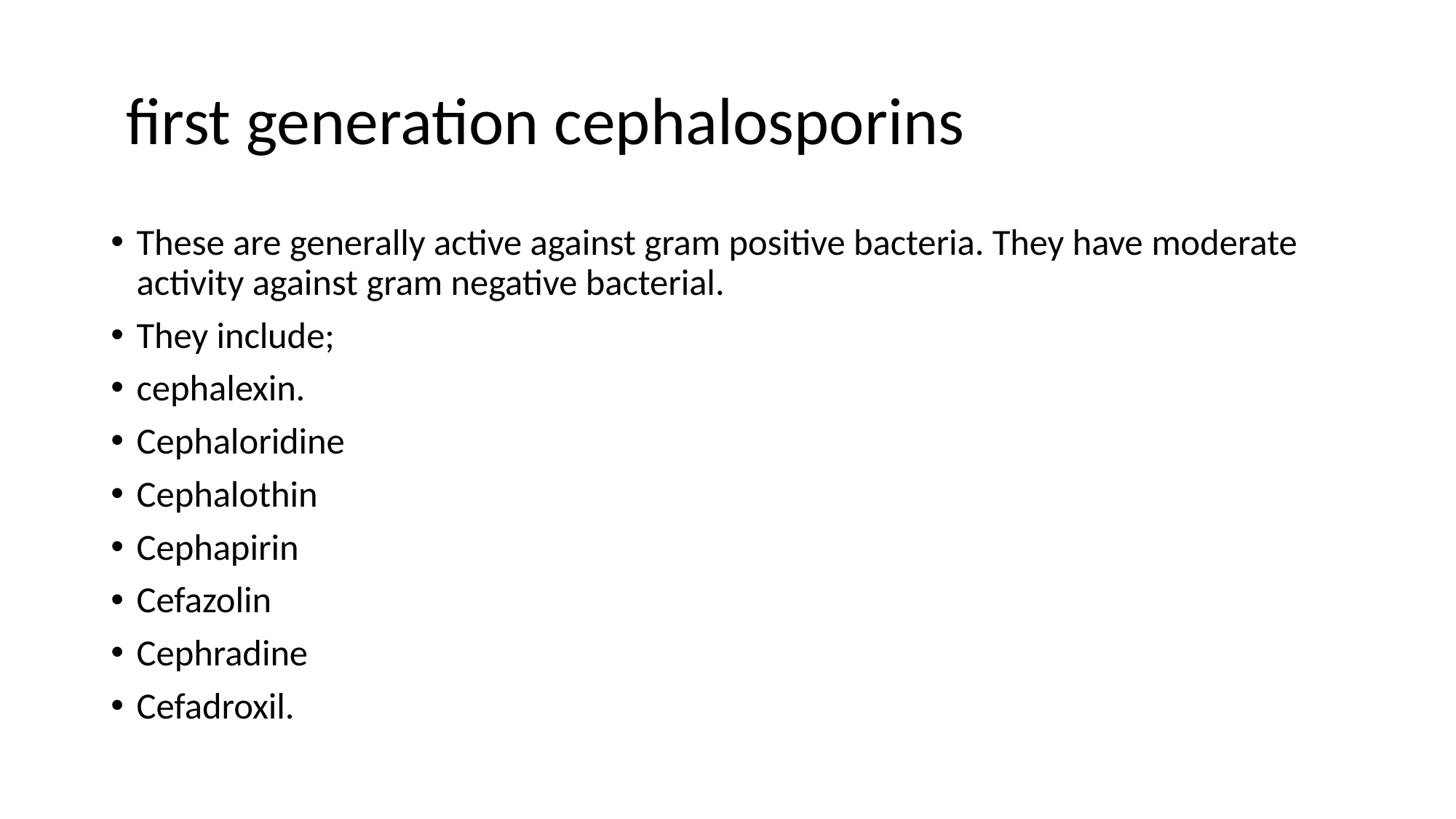

# first generation cephalosporins
These are generally active against gram positive bacteria. They have moderate activity against gram negative bacterial.
They include;
cephalexin.
Cephaloridine
Cephalothin
Cephapirin
Cefazolin
Cephradine
Cefadroxil.